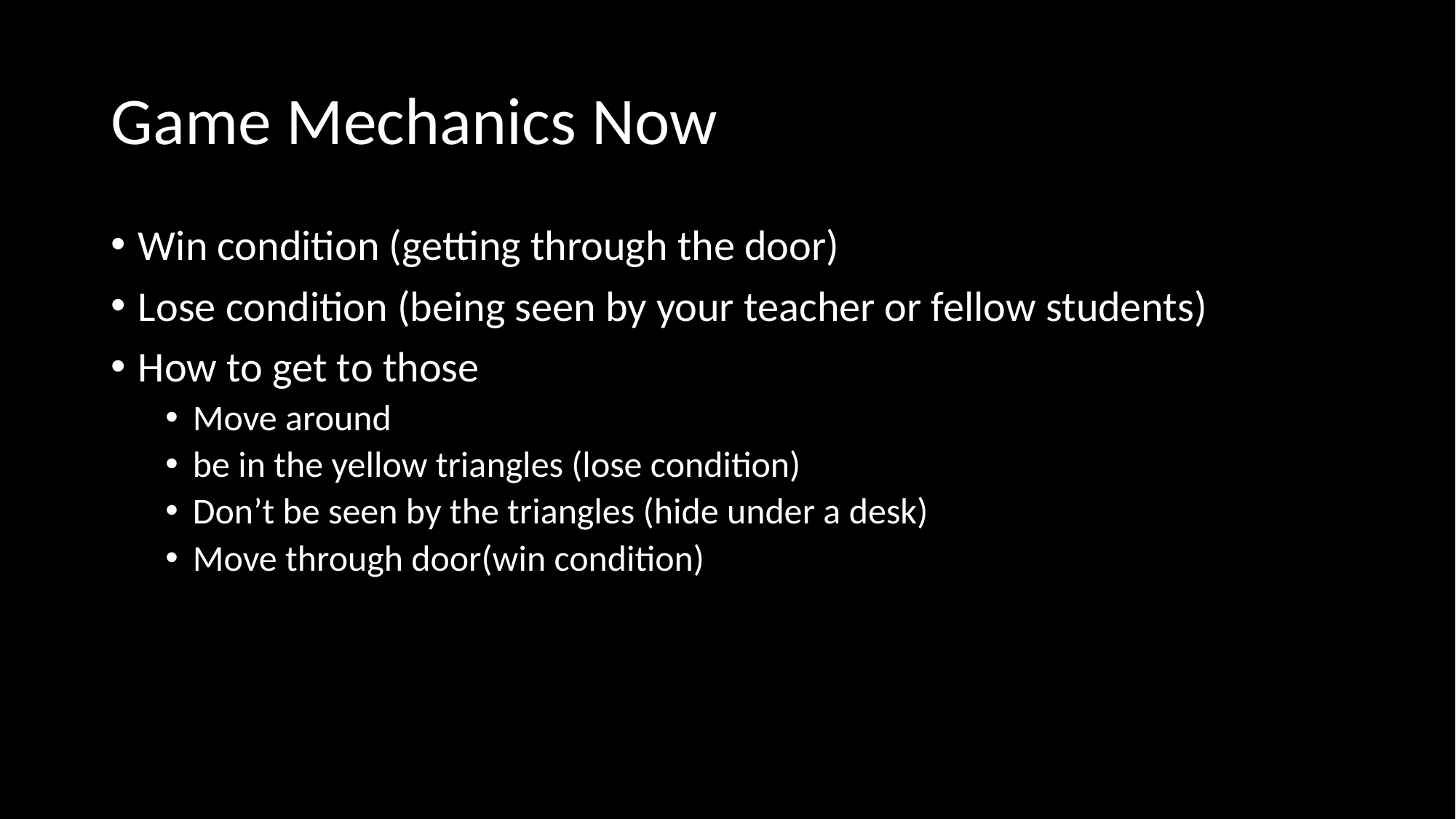

# Game Mechanics Now
Win condition (getting through the door)
Lose condition (being seen by your teacher or fellow students)
How to get to those
Move around
be in the yellow triangles (lose condition)
Don’t be seen by the triangles (hide under a desk)
Move through door(win condition)